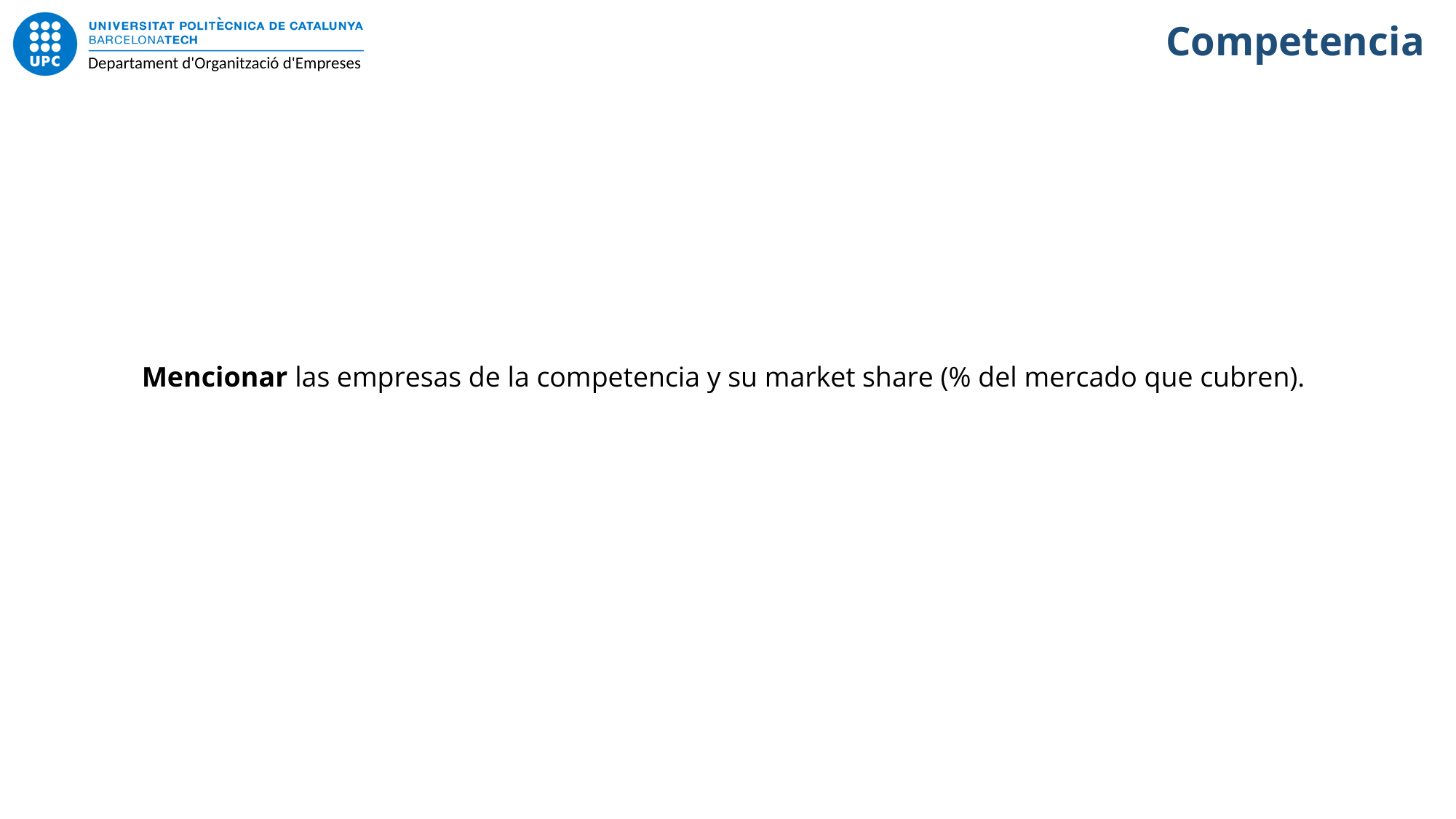

# Competencia
Mencionar las empresas de la competencia y su market share (% del mercado que cubren).